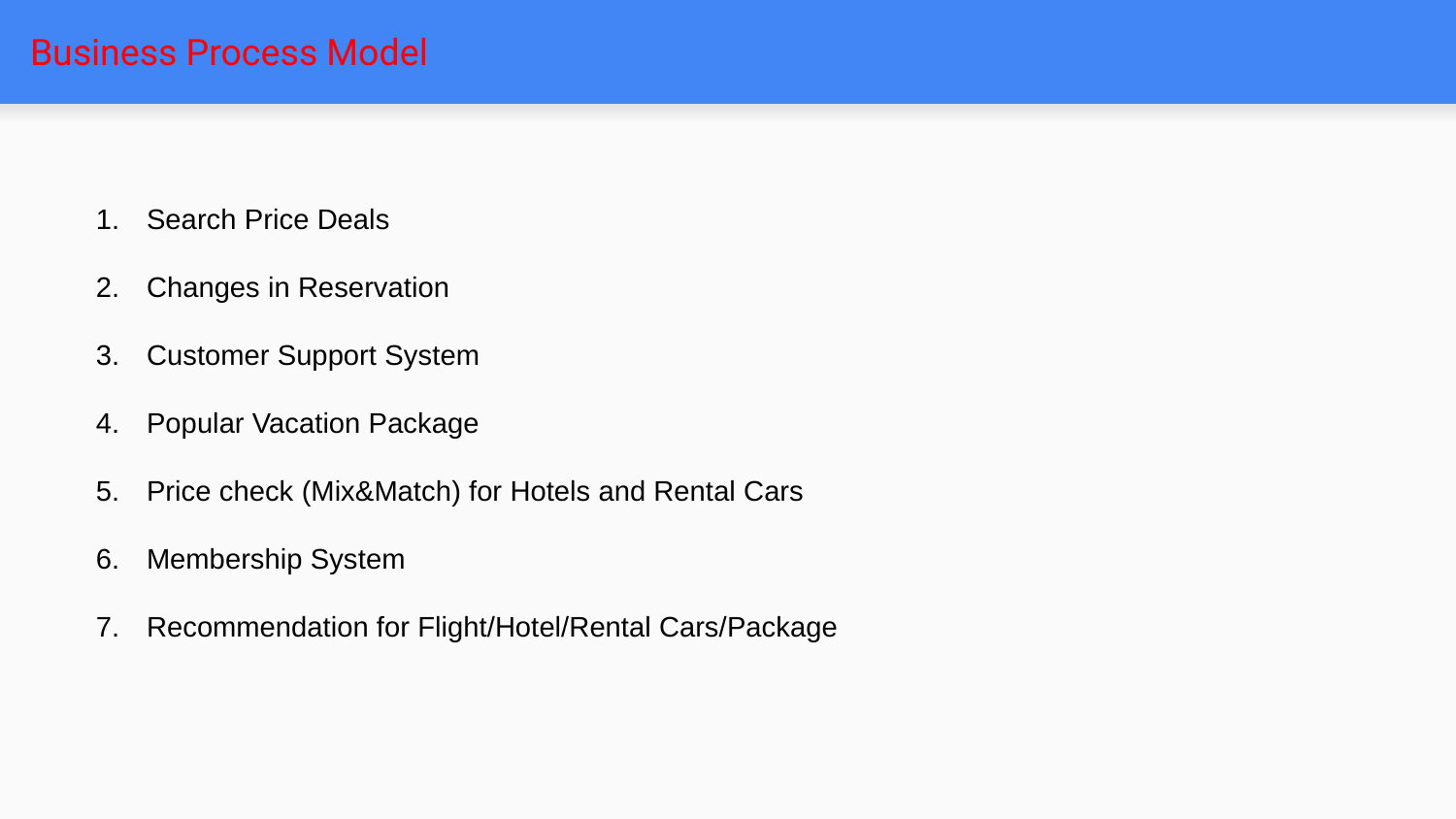

# Business Process Model
Search Price Deals
Changes in Reservation
Customer Support System
Popular Vacation Package
Price check (Mix&Match) for Hotels and Rental Cars
Membership System
Recommendation for Flight/Hotel/Rental Cars/Package